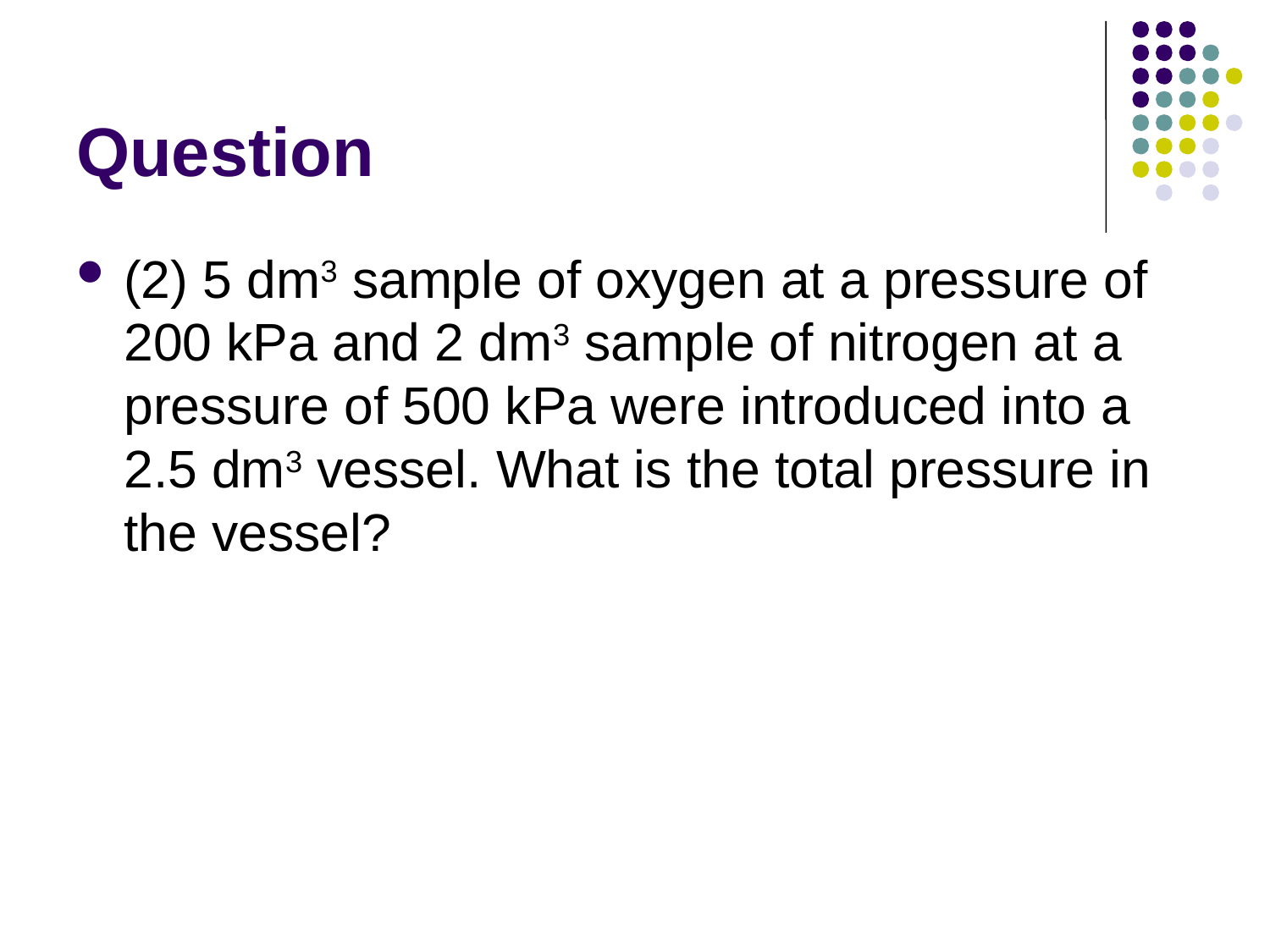

# Question
(2) 5 dm3 sample of oxygen at a pressure of 200 kPa and 2 dm3 sample of nitrogen at a pressure of 500 kPa were introduced into a 2.5 dm3 vessel. What is the total pressure in the vessel?